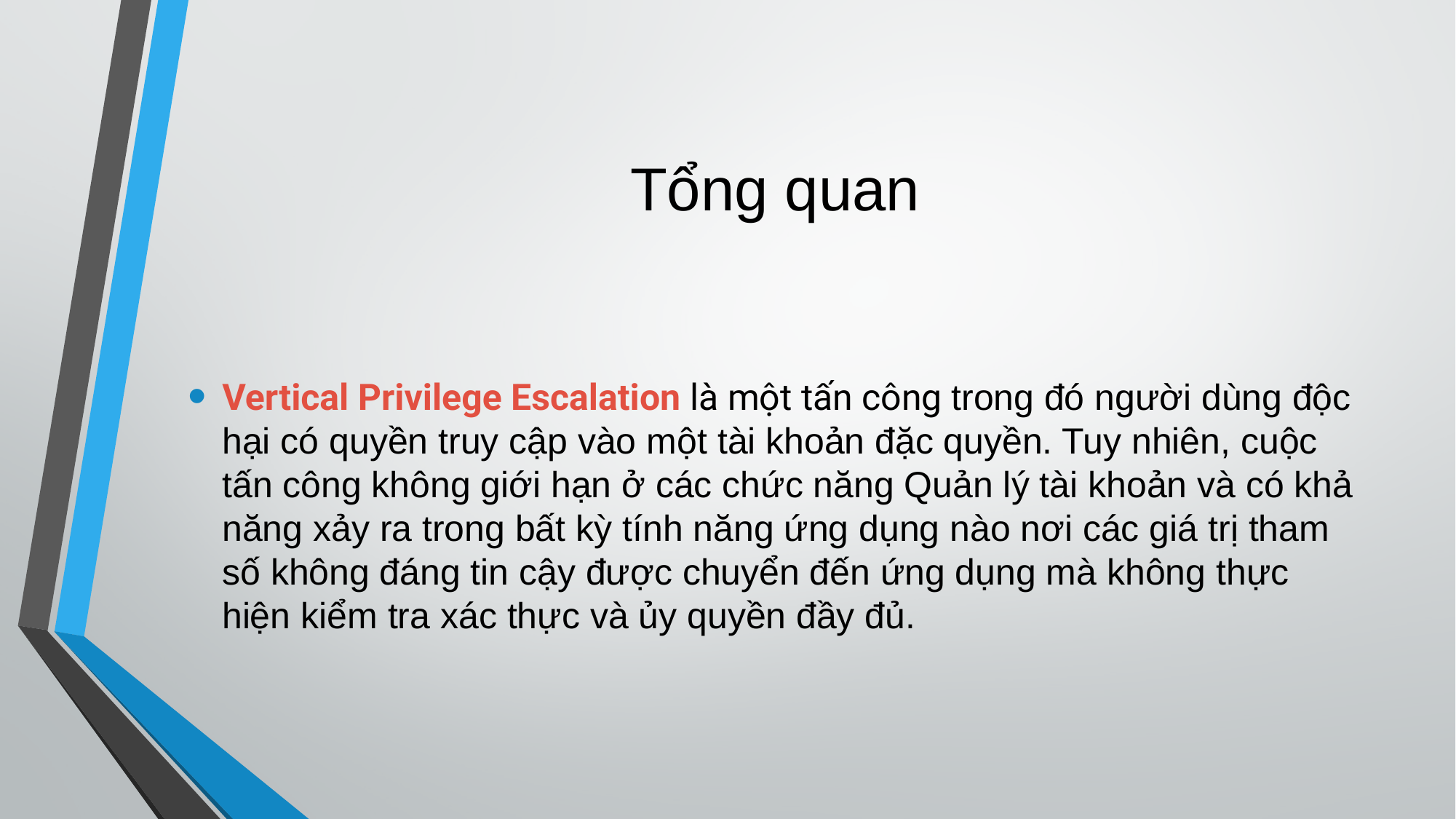

# Tổng quan
Vertical Privilege Escalation là một tấn công trong đó người dùng độc hại có quyền truy cập vào một tài khoản đặc quyền. Tuy nhiên, cuộc tấn công không giới hạn ở các chức năng Quản lý tài khoản và có khả năng xảy ra trong bất kỳ tính năng ứng dụng nào nơi các giá trị tham số không đáng tin cậy được chuyển đến ứng dụng mà không thực hiện kiểm tra xác thực và ủy quyền đầy đủ.